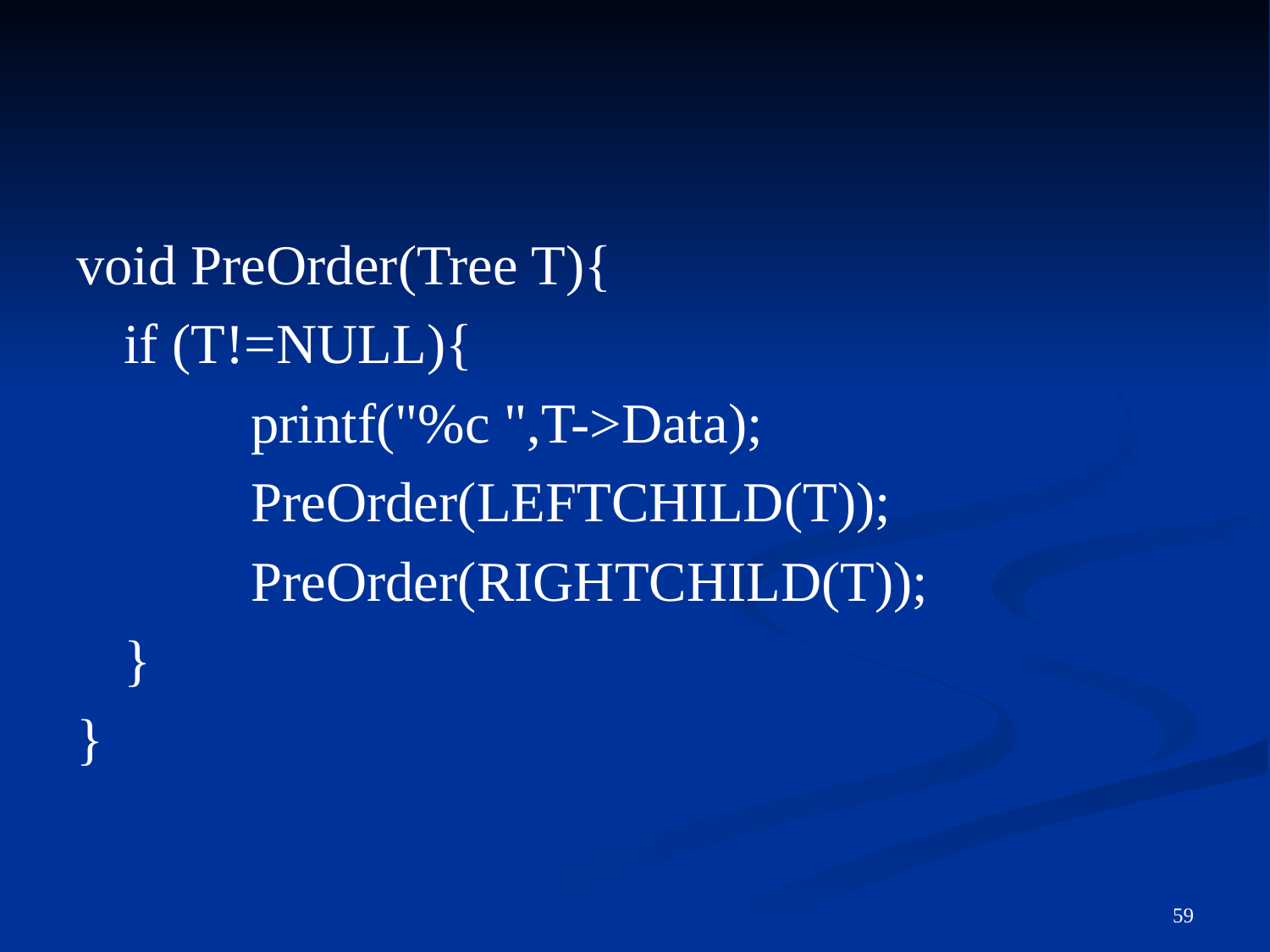

#
void PreOrder(Tree T){
	if (T!=NULL){
 		printf("%c ",T->Data);
		PreOrder(LEFTCHILD(T));
		PreOrder(RIGHTCHILD(T));
	}
}

59